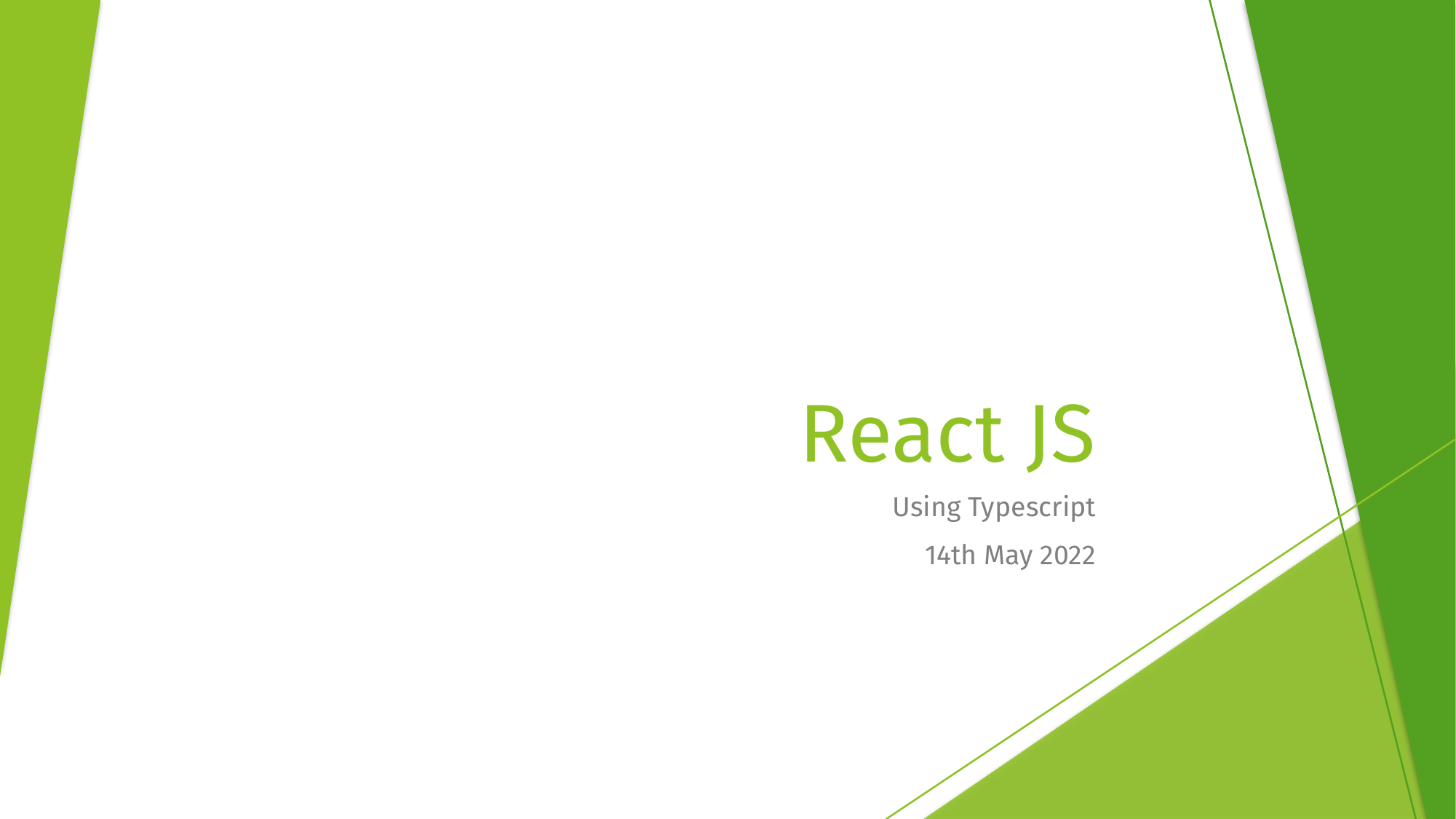

# React JS

Using Typescript
14th May 2022